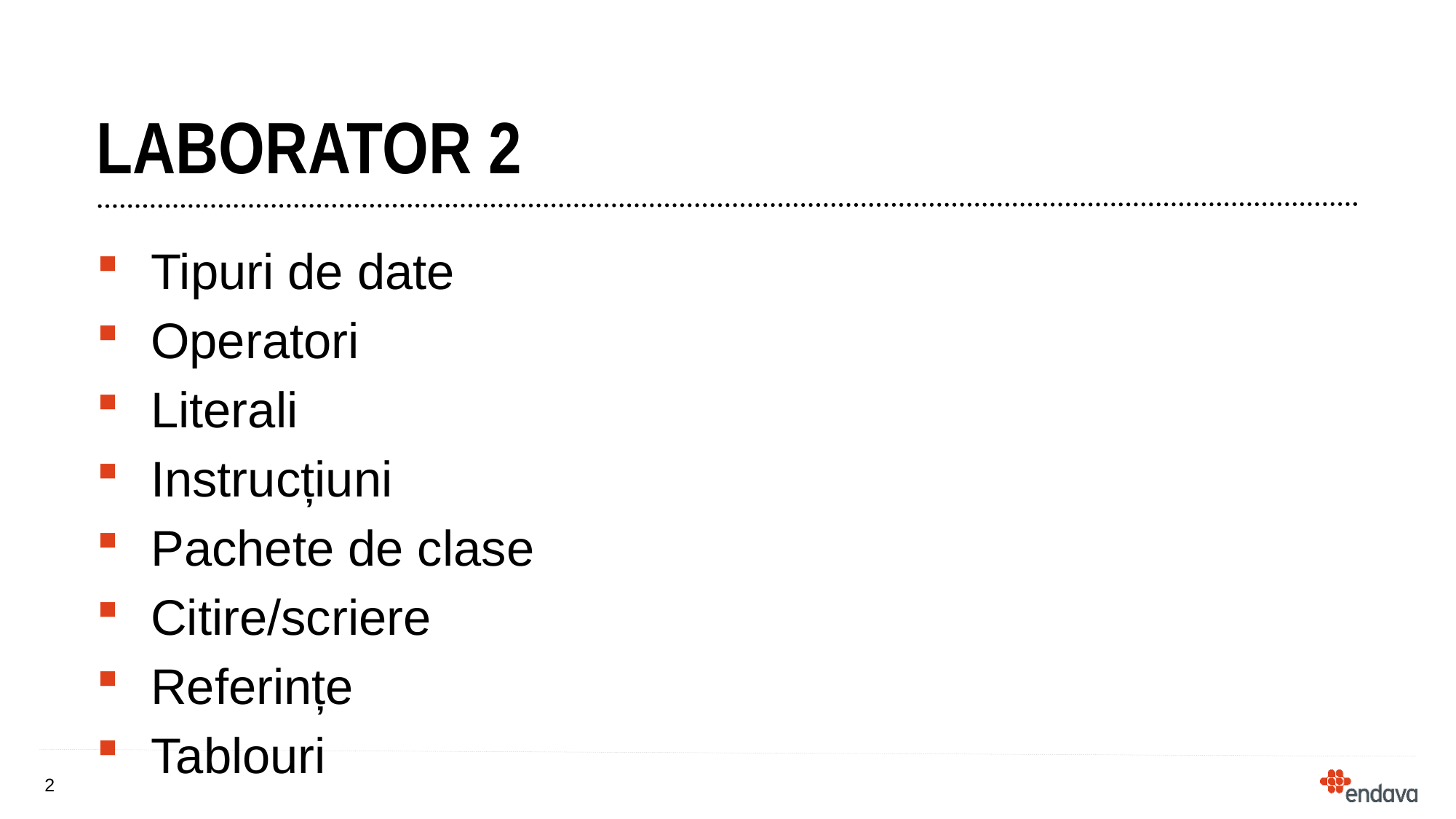

# Laborator 2
Tipuri de date
Operatori
Literali
Instrucțiuni
Pachete de clase
Citire/scriere
Referințe
Tablouri